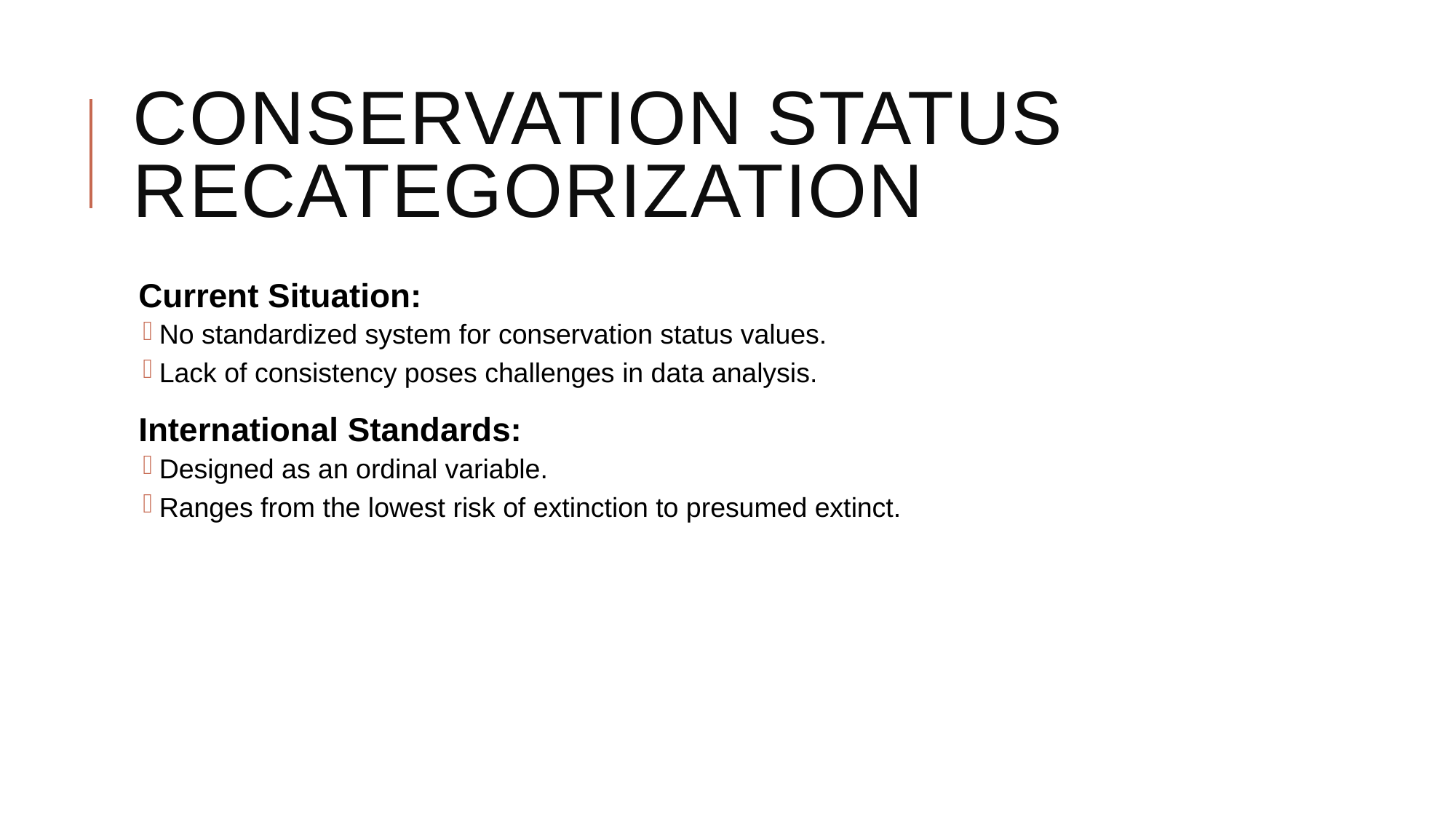

# Conservation Status Recategorization
Current Situation:
No standardized system for conservation status values.
Lack of consistency poses challenges in data analysis.
International Standards:
Designed as an ordinal variable.
Ranges from the lowest risk of extinction to presumed extinct.